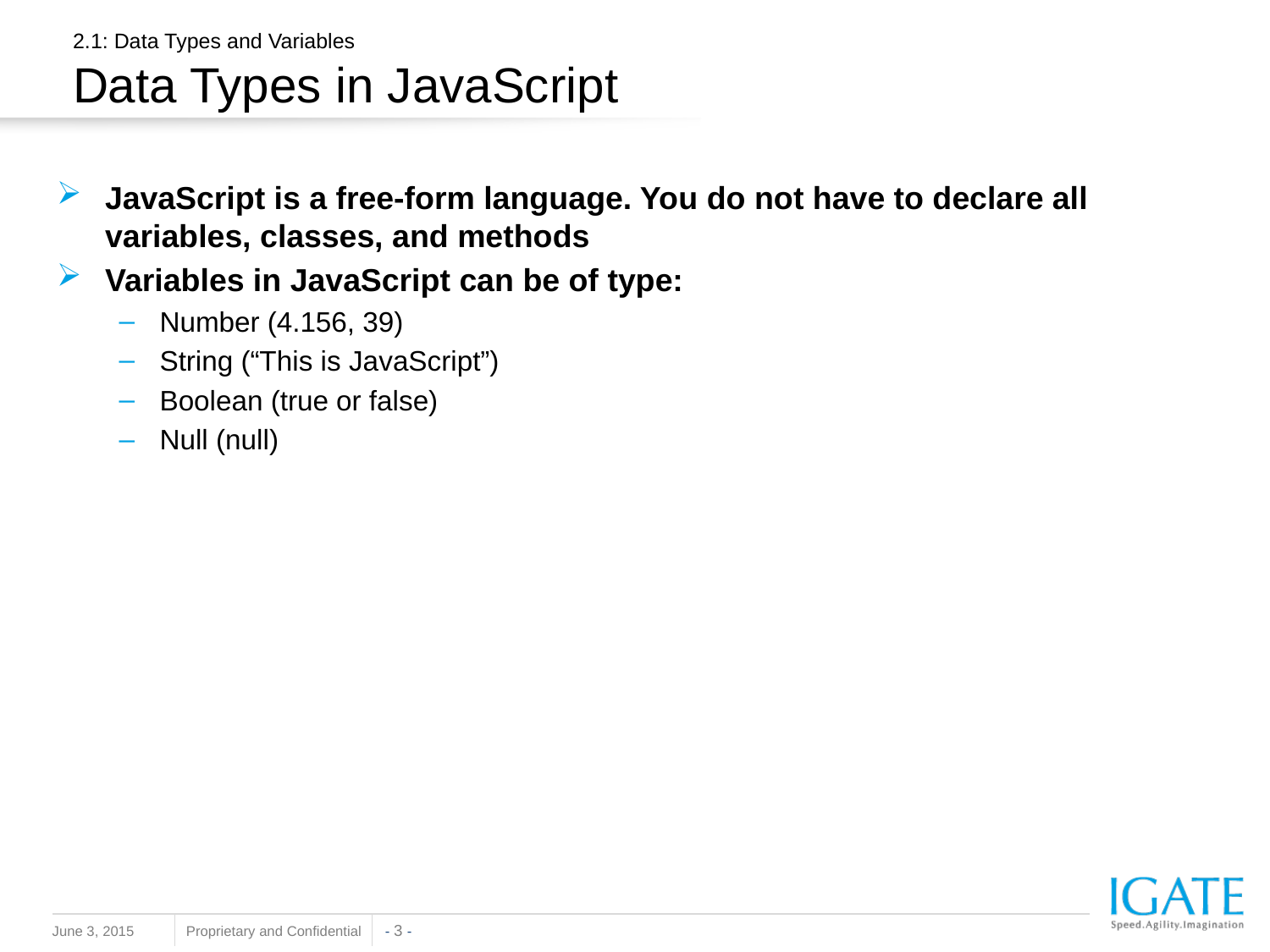

2.1: Data Types and Variables
Data Types in JavaScript
JavaScript is a free-form language. You do not have to declare all variables, classes, and methods
Variables in JavaScript can be of type:
Number (4.156, 39)
String (“This is JavaScript”)
Boolean (true or false)
Null (null)